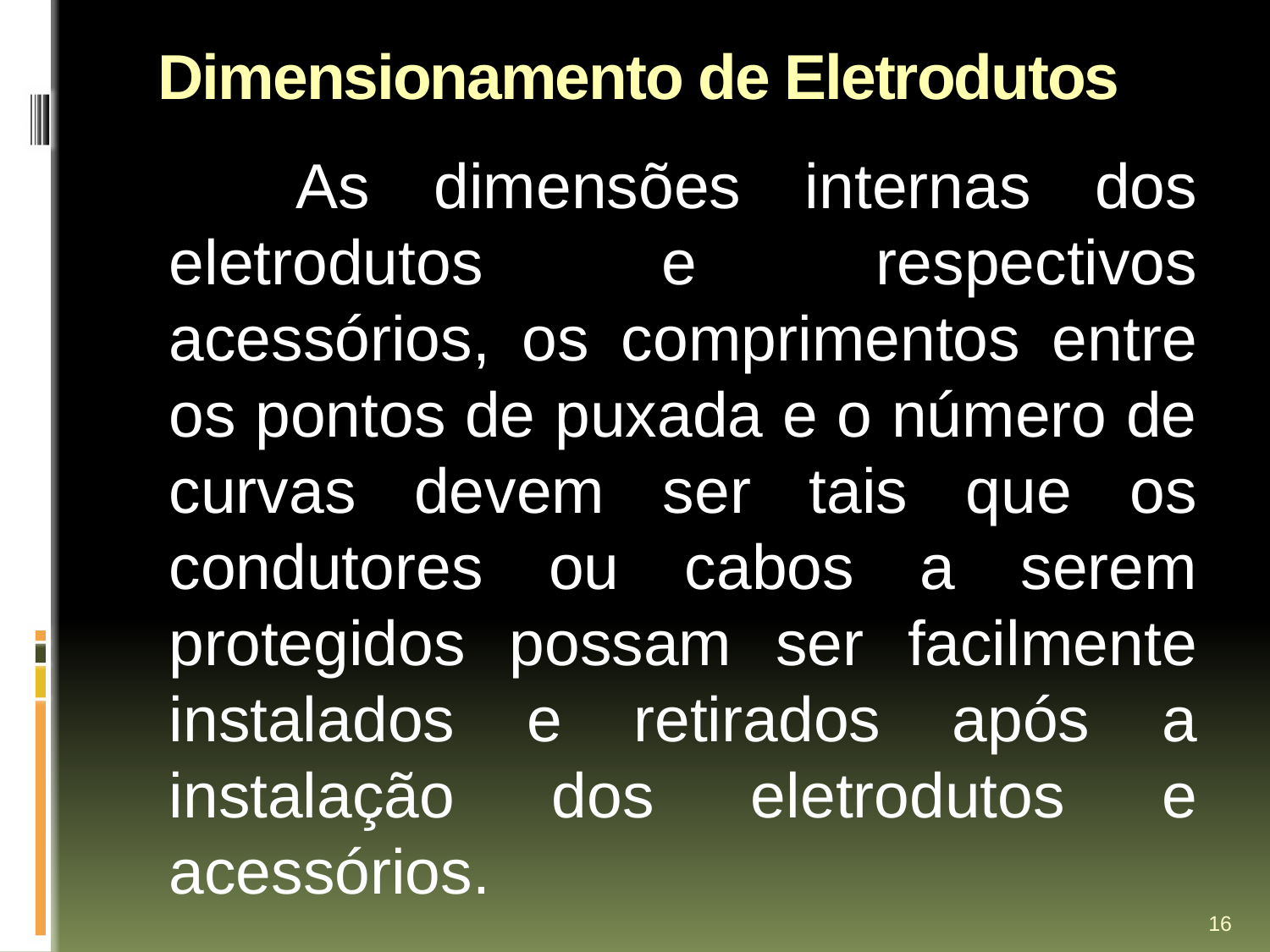

# Dimensionamento de Eletrodutos
		As dimensões internas dos eletrodutos e respectivos acessórios, os comprimentos entre os pontos de puxada e o número de curvas devem ser tais que os condutores ou cabos a serem protegidos possam ser facilmente instalados e retirados após a instalação dos eletrodutos e acessórios.

16